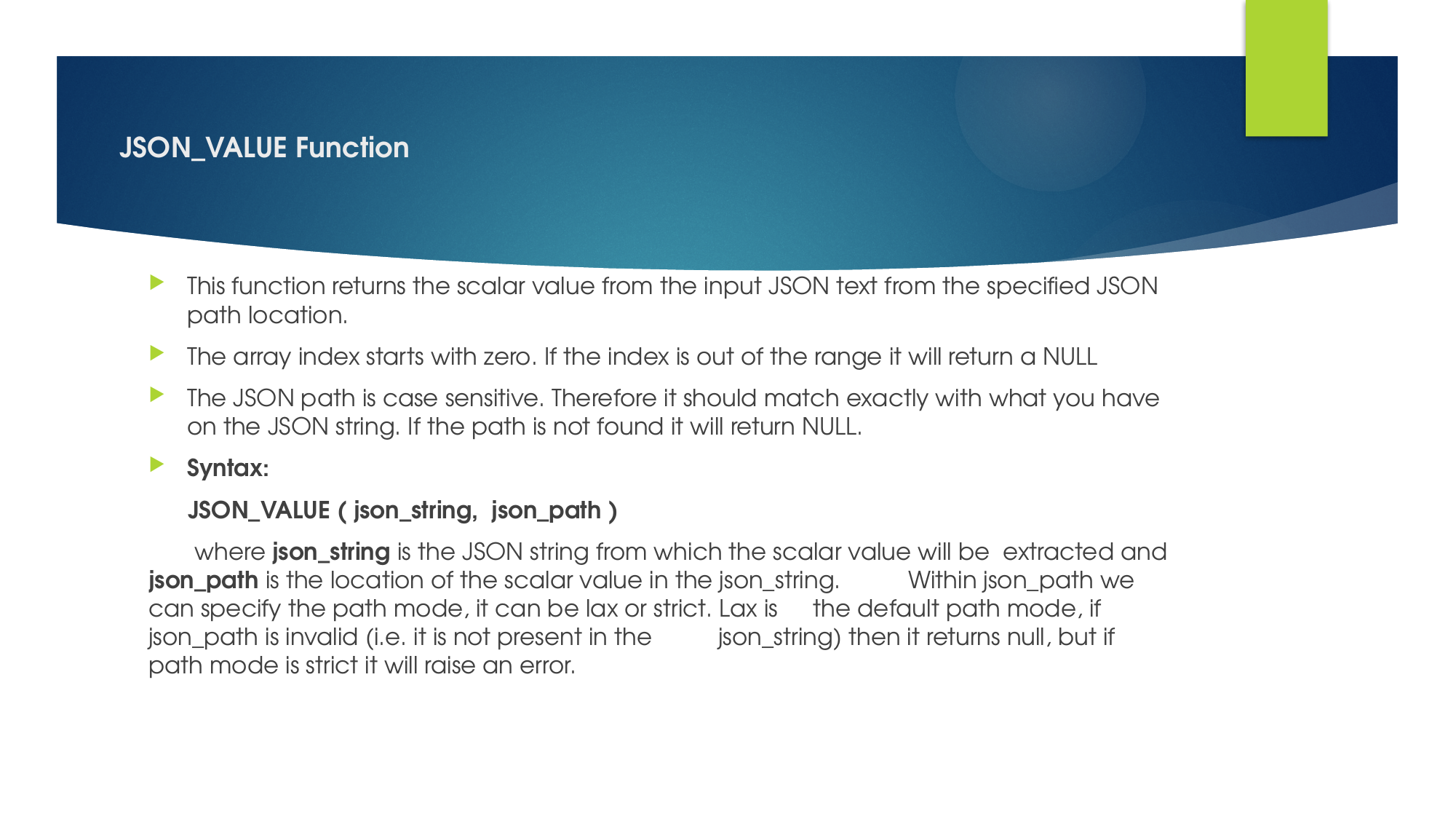

# JSON_VALUE Function
This function returns the scalar value from the input JSON text from the specified JSON path location.
The array index starts with zero. If the index is out of the range it will return a NULL
The JSON path is case sensitive. Therefore it should match exactly with what you have on the JSON string. If the path is not found it will return NULL.
Syntax:
      JSON_VALUE ( json_string,  json_path )
       where json_string is the JSON string from which the scalar value will be 	extracted and json_path is the location of the scalar value in the json_string. 	Within json_path we can specify the path mode, it can be lax or strict. Lax is 	the default path mode, if json_path is invalid (i.e. it is not present in the 	json_string) then it returns null, but if path mode is strict it will raise an error.